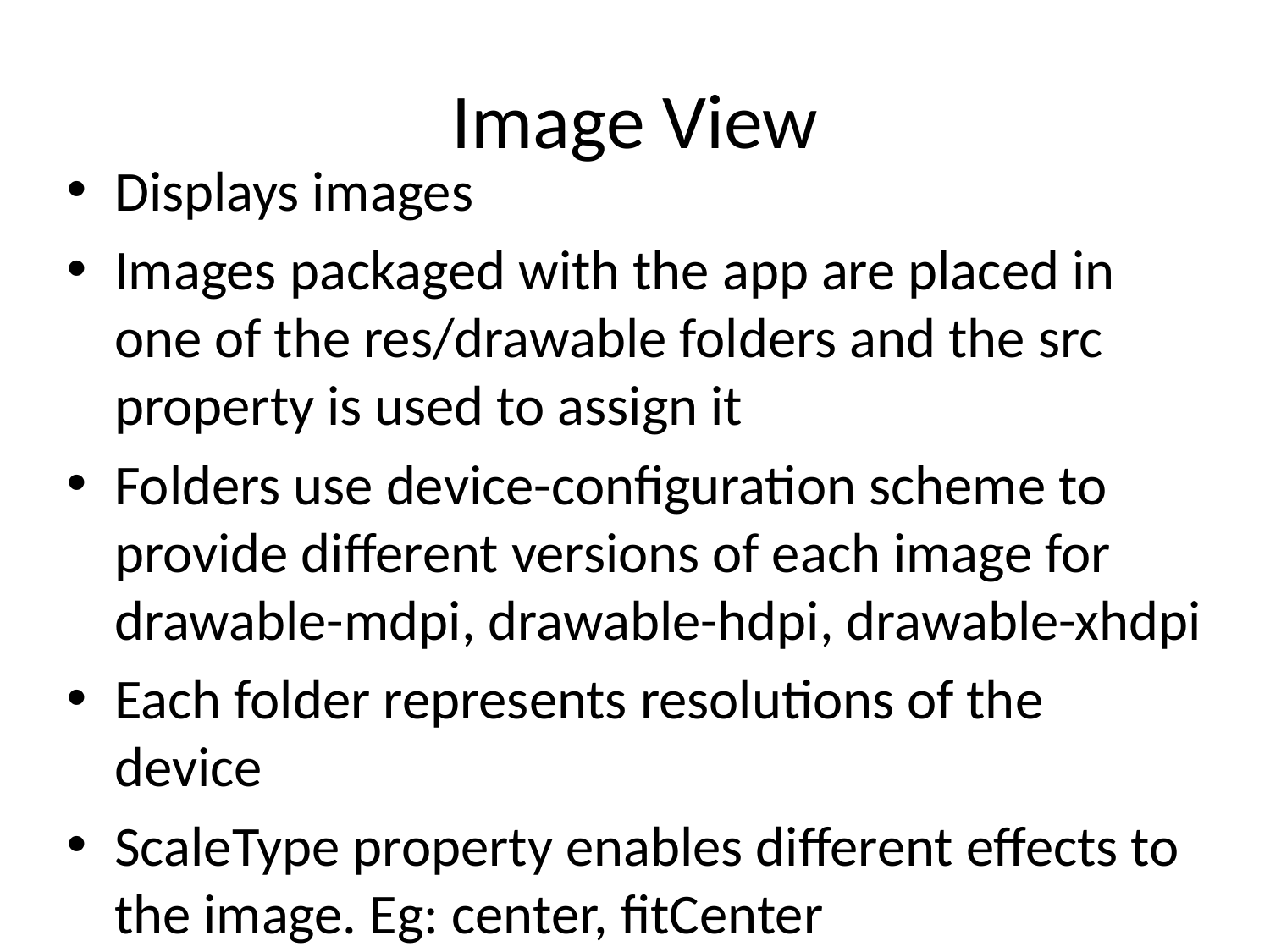

# Image View
Displays images
Images packaged with the app are placed in one of the res/drawable folders and the src property is used to assign it
Folders use device-configuration scheme to provide different versions of each image for drawable-mdpi, drawable-hdpi, drawable-xhdpi
Each folder represents resolutions of the device
ScaleType property enables different effects to the image. Eg: center, fitCenter